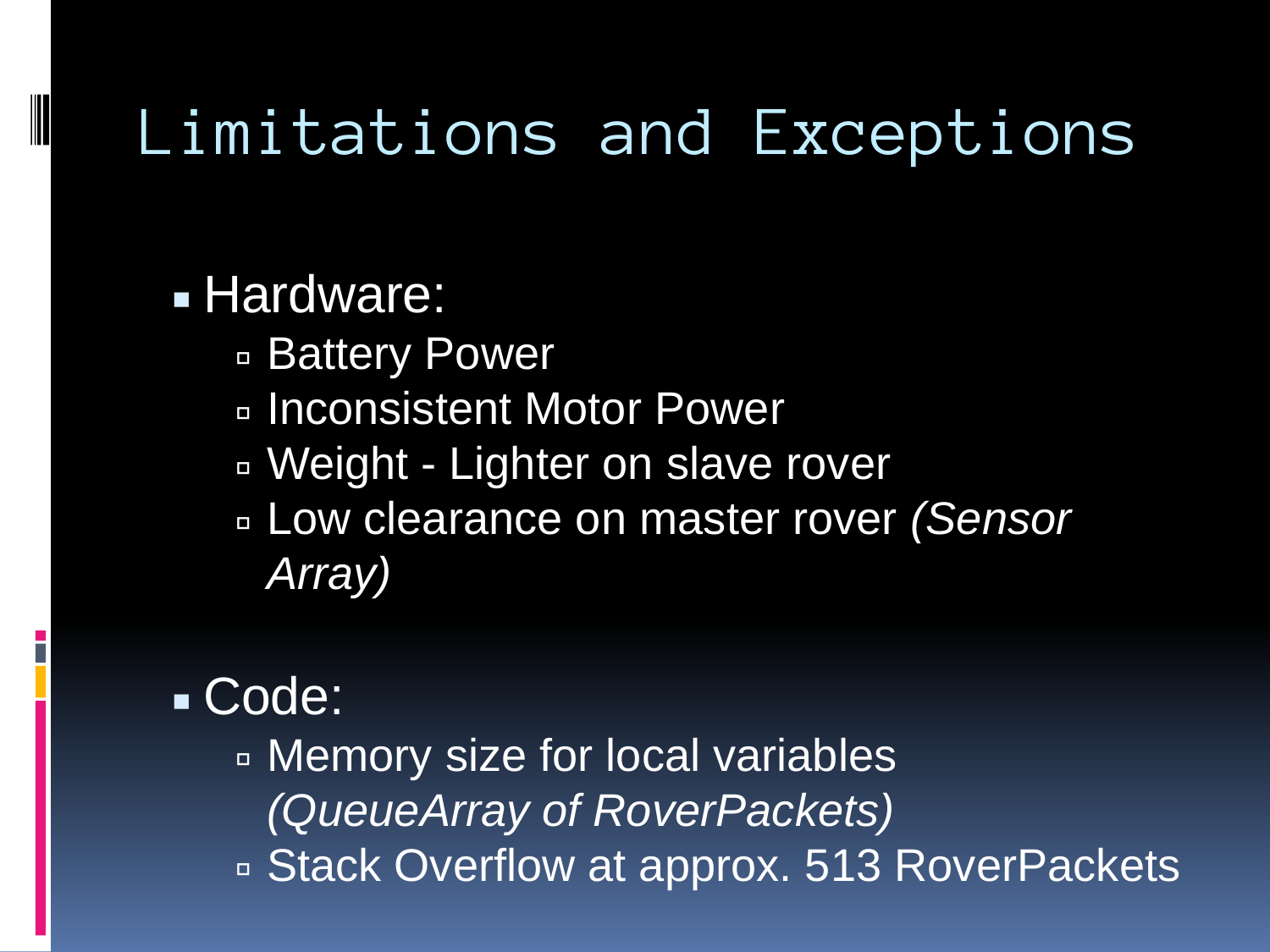

# Limitations and Exceptions
Hardware:
Battery Power
Inconsistent Motor Power
Weight - Lighter on slave rover
Low clearance on master rover (Sensor Array)

Code:
Memory size for local variables
(QueueArray of RoverPackets)
Stack Overflow at approx. 513 RoverPackets